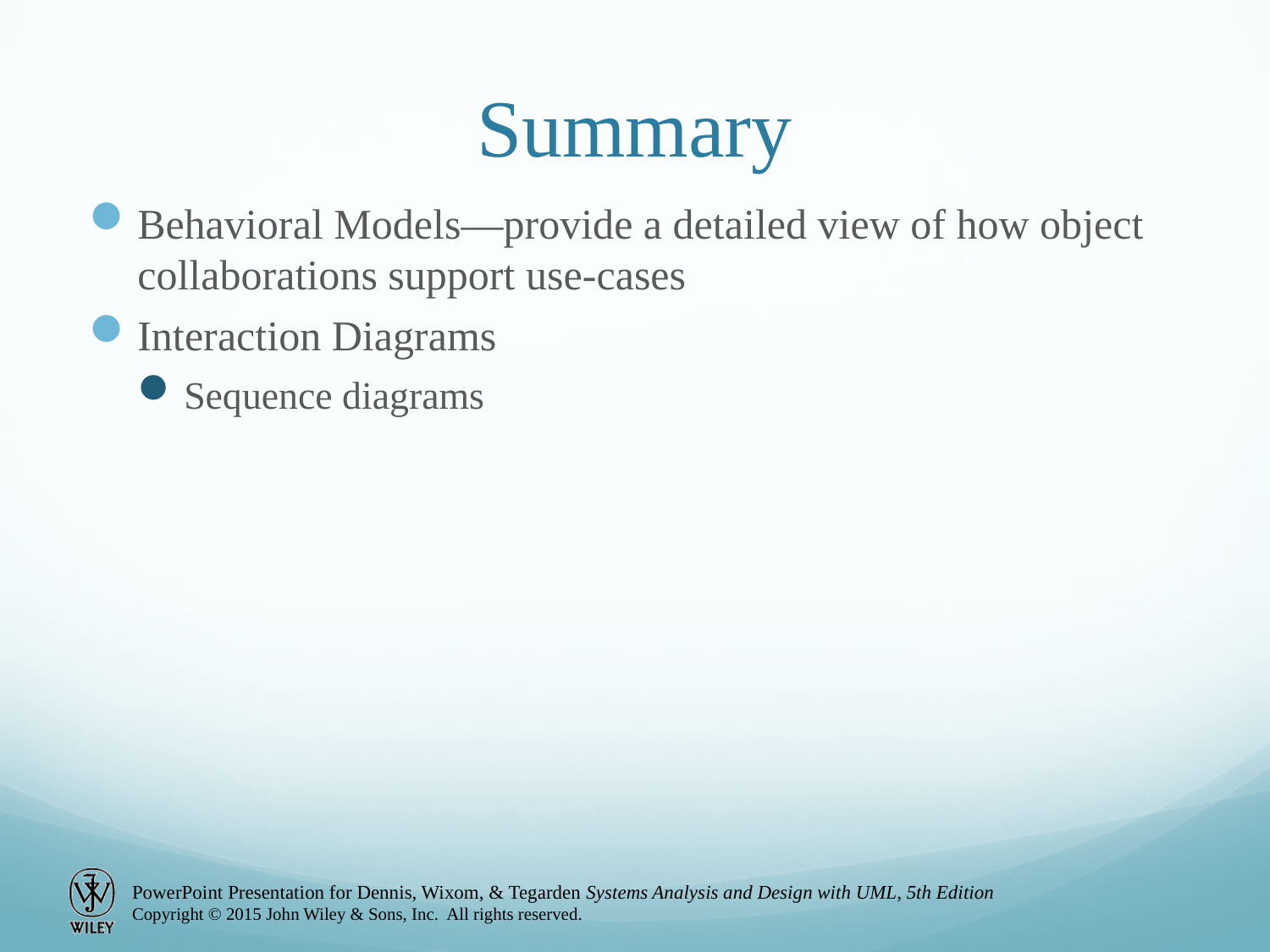

# Summary
Behavioral Models—provide a detailed view of how object collaborations support use-cases
Interaction Diagrams
Sequence diagrams